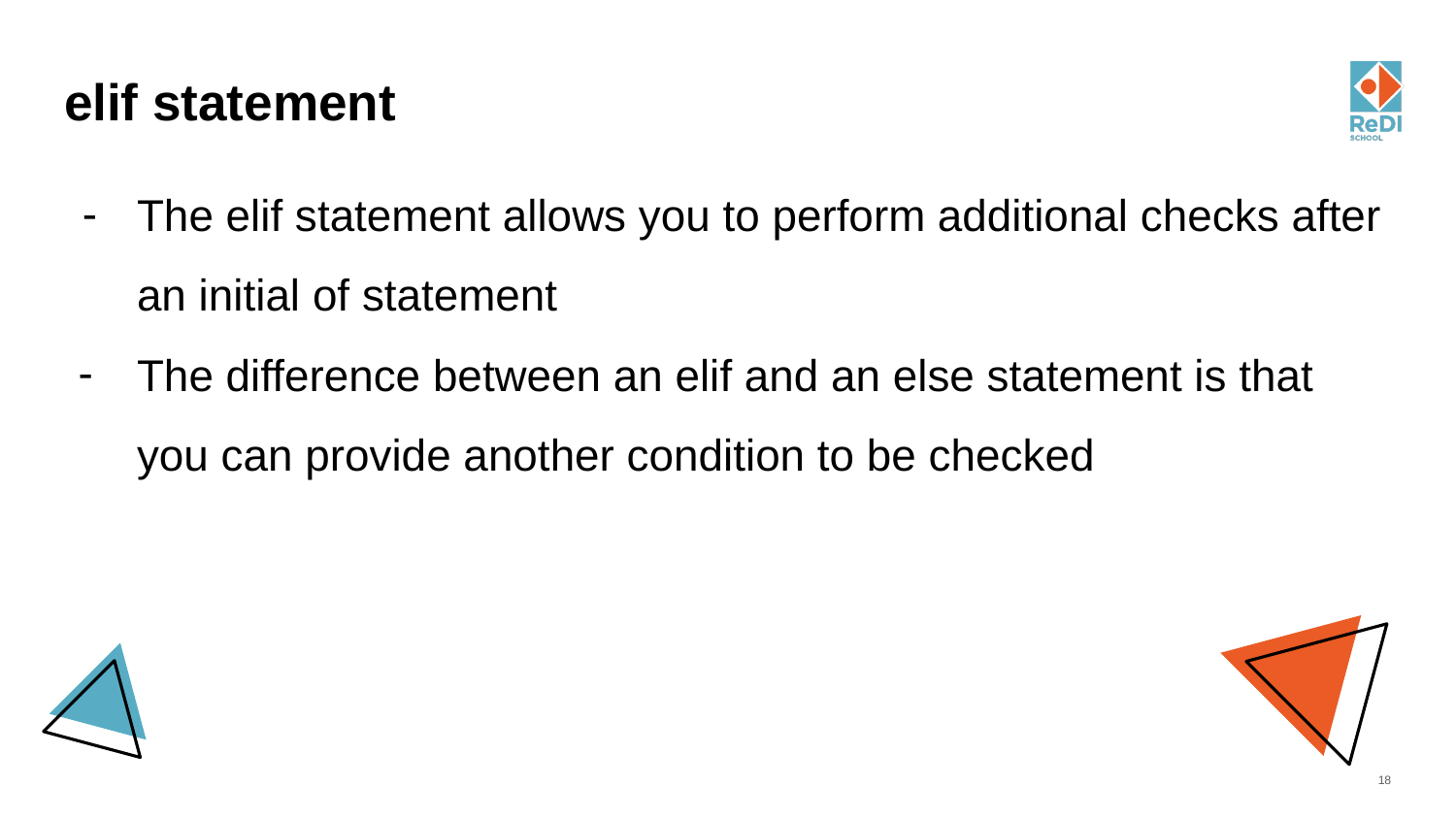

# elif statement
The elif statement allows you to perform additional checks after an initial of statement
The difference between an elif and an else statement is that you can provide another condition to be checked

18